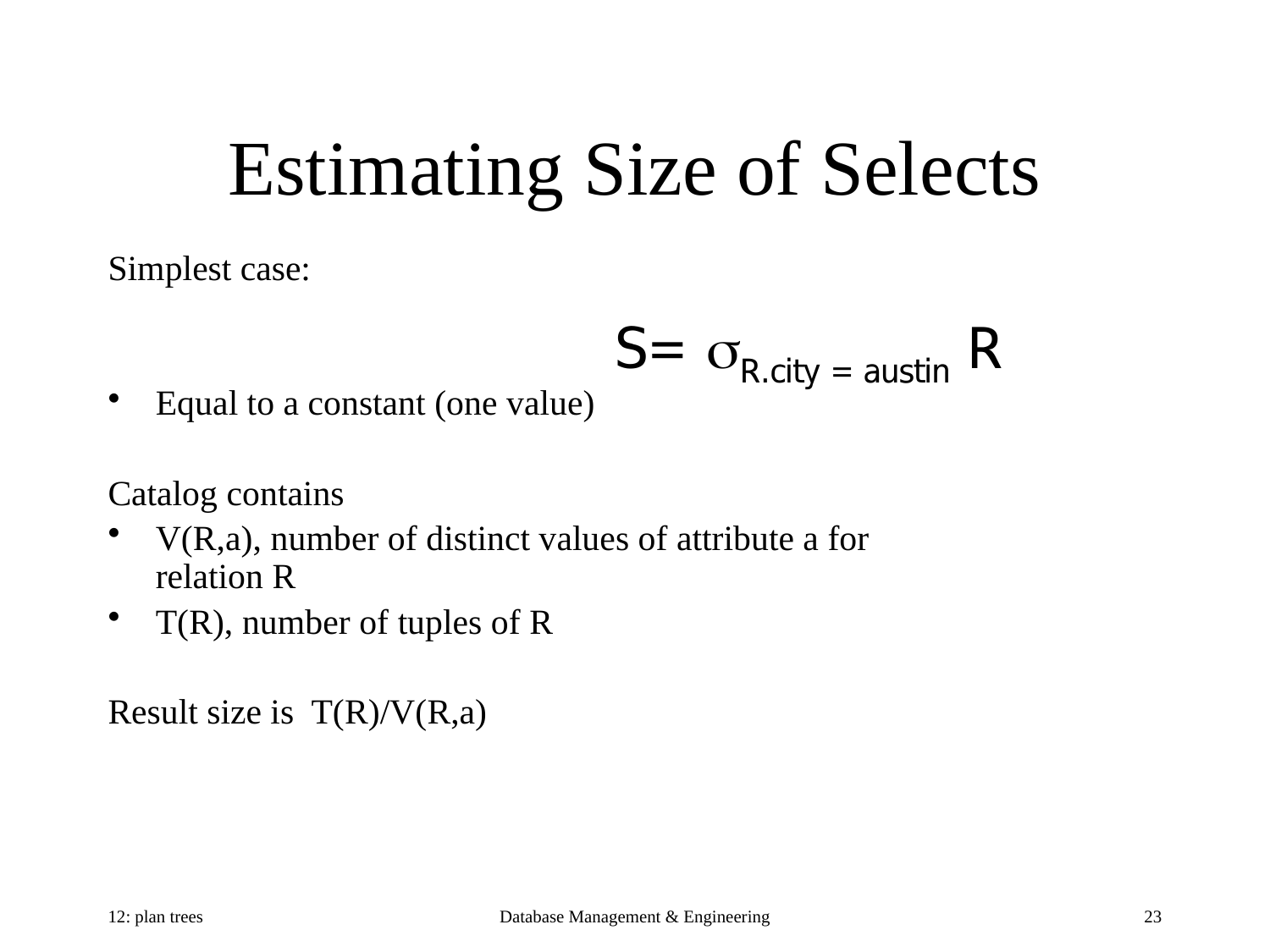

# Estimating Size of Selects
Simplest case:

Equal to a constant (one value)

Catalog contains
V(R,a), number of distinct values of attribute a for relation R
T(R), number of tuples of R

Result size is  T(R)/V(R,a)

S= σR.city = austin R

12: plan trees
Database Management & Engineering
23